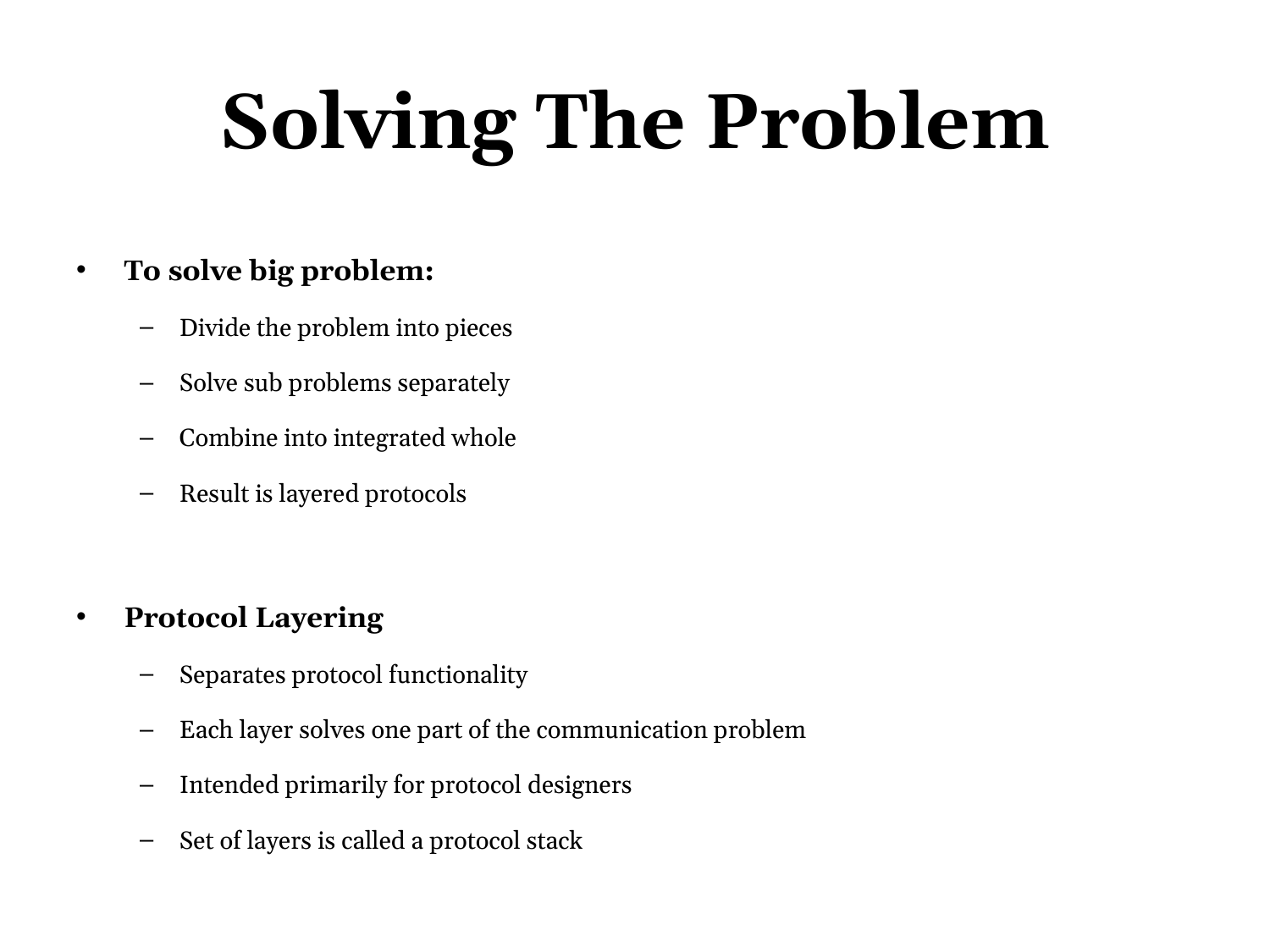

# Solving The Problem
To solve big problem:
Divide the problem into pieces
Solve sub problems separately
Combine into integrated whole
Result is layered protocols

Protocol Layering
Separates protocol functionality
Each layer solves one part of the communication problem
Intended primarily for protocol designers
Set of layers is called a protocol stack